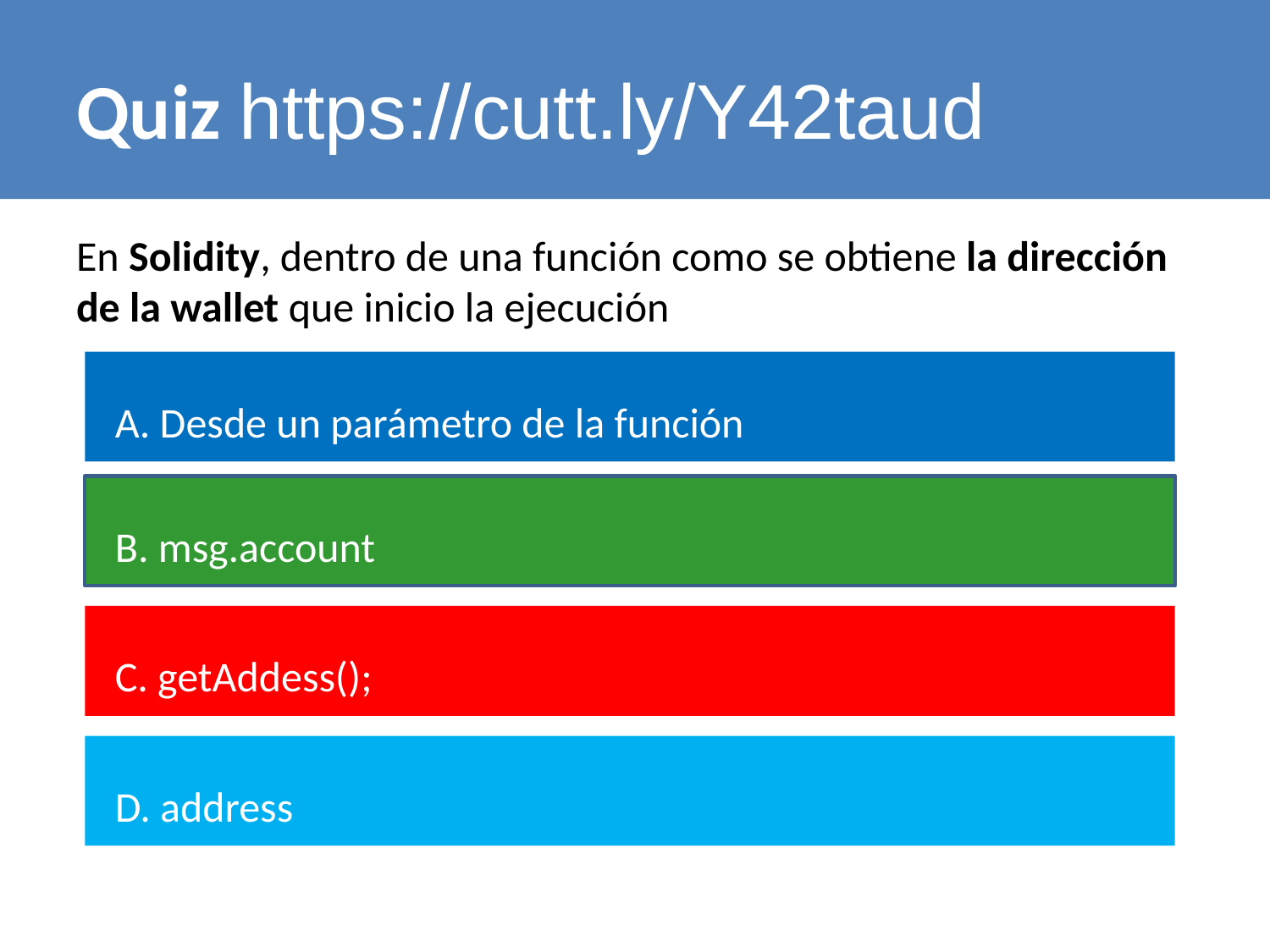

# Quiz https://cutt.ly/Y42taud
En Solidity, dentro de una función como se obtiene la dirección de la wallet que inicio la ejecución
 A. Desde un parámetro de la función
 B. msg.account
 C. getAddess();
 D. address